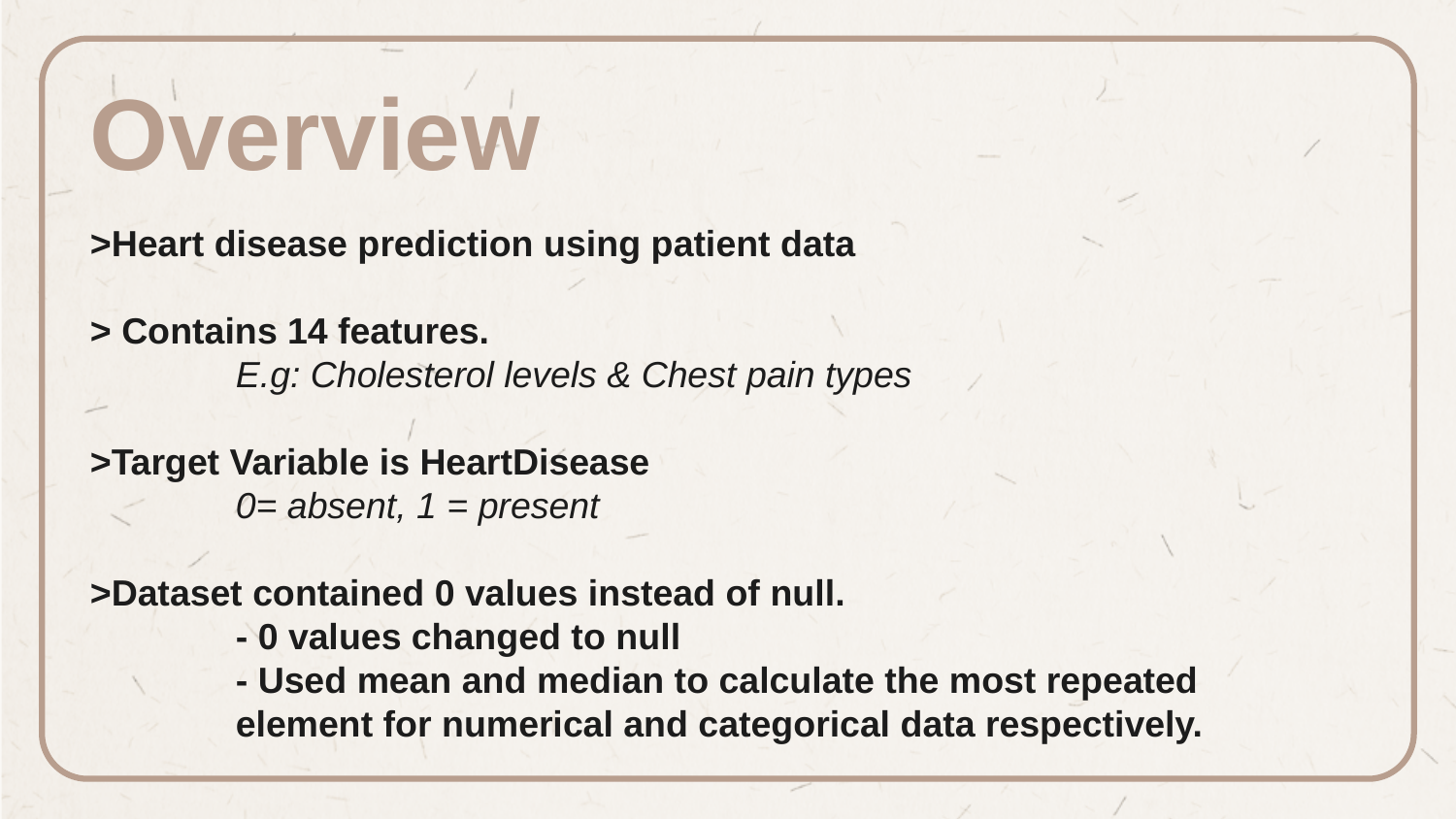

Overview
# >Heart disease prediction using patient data > Contains 14 features. E.g: Cholesterol levels & Chest pain types >Target Variable is HeartDisease 0= absent, 1 = present >Dataset contained 0 values instead of null. - 0 values changed to null - Used mean and median to calculate the most repeated 	              	element for numerical and categorical data respectively.